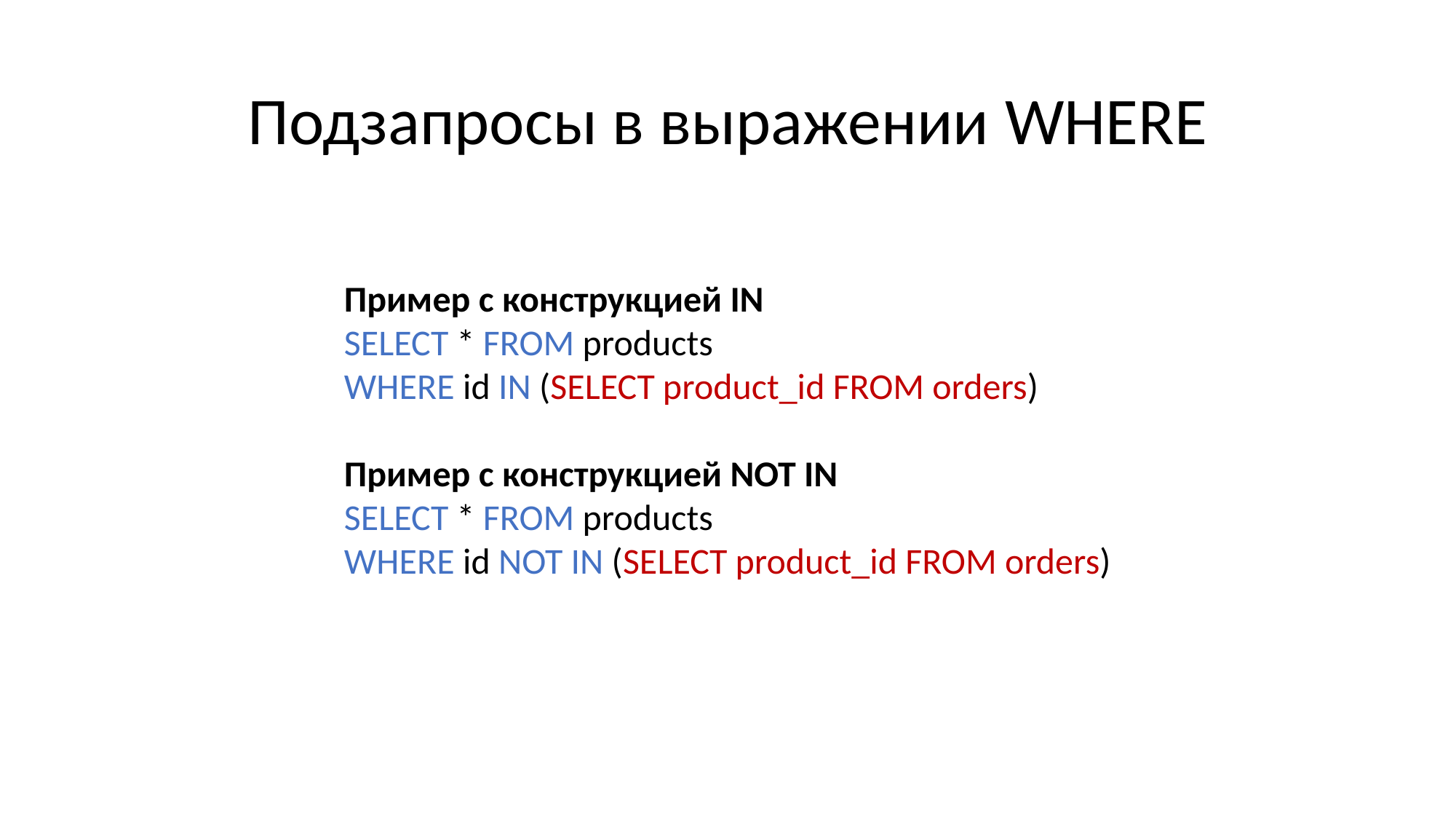

# Подзапросы в выражении WHERE
Пример с конструкцией IN
SELECT * FROM products
WHERE id IN (SELECT product_id FROM orders)

Пример с конструкцией NOT IN
SELECT * FROM products
WHERE id NOT IN (SELECT product_id FROM orders)